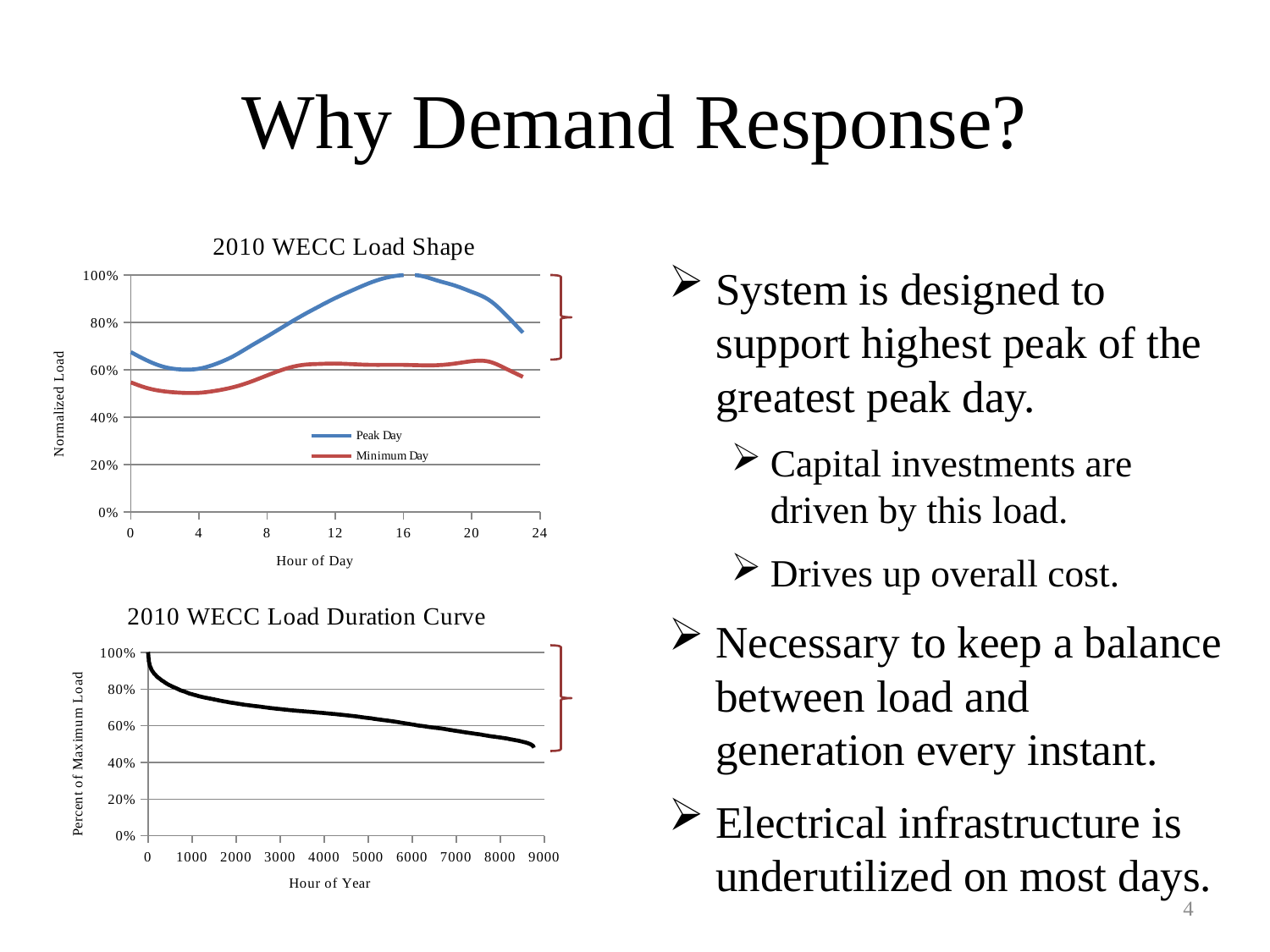

# Why Demand Response?

### Chart: 2010 WECC Load Shape

| Category |  |  |
|---|---|---|
System is designed to support highest peak of the greatest peak day.
Capital investments are driven by this load.
Drives up overall cost.
Necessary to keep a balance between load and generation every instant.
Electrical infrastructure is underutilized on most days.

### Chart: 2010 WECC Load Duration Curve

| Category |  |
|---|---|
4